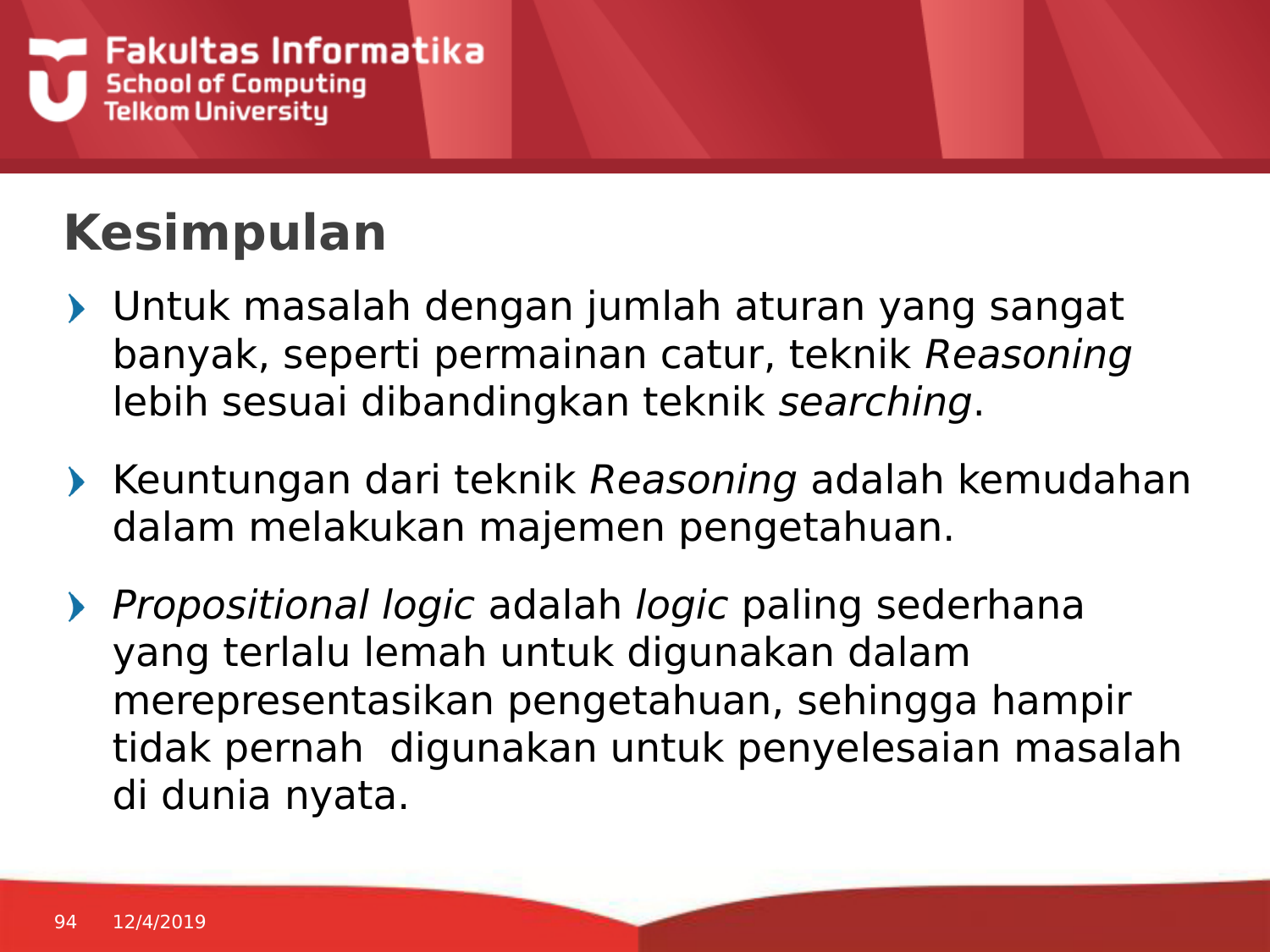

# Kesimpulan
Untuk masalah dengan jumlah aturan yang sangat banyak, seperti permainan catur, teknik Reasoning lebih sesuai dibandingkan teknik searching.
Keuntungan dari teknik Reasoning adalah kemudahan dalam melakukan majemen pengetahuan.
Propositional logic adalah logic paling sederhana yang terlalu lemah untuk digunakan dalam merepresentasikan pengetahuan, sehingga hampir tidak pernah  digunakan untuk penyelesaian masalah di dunia nyata.
94
12/4/2019